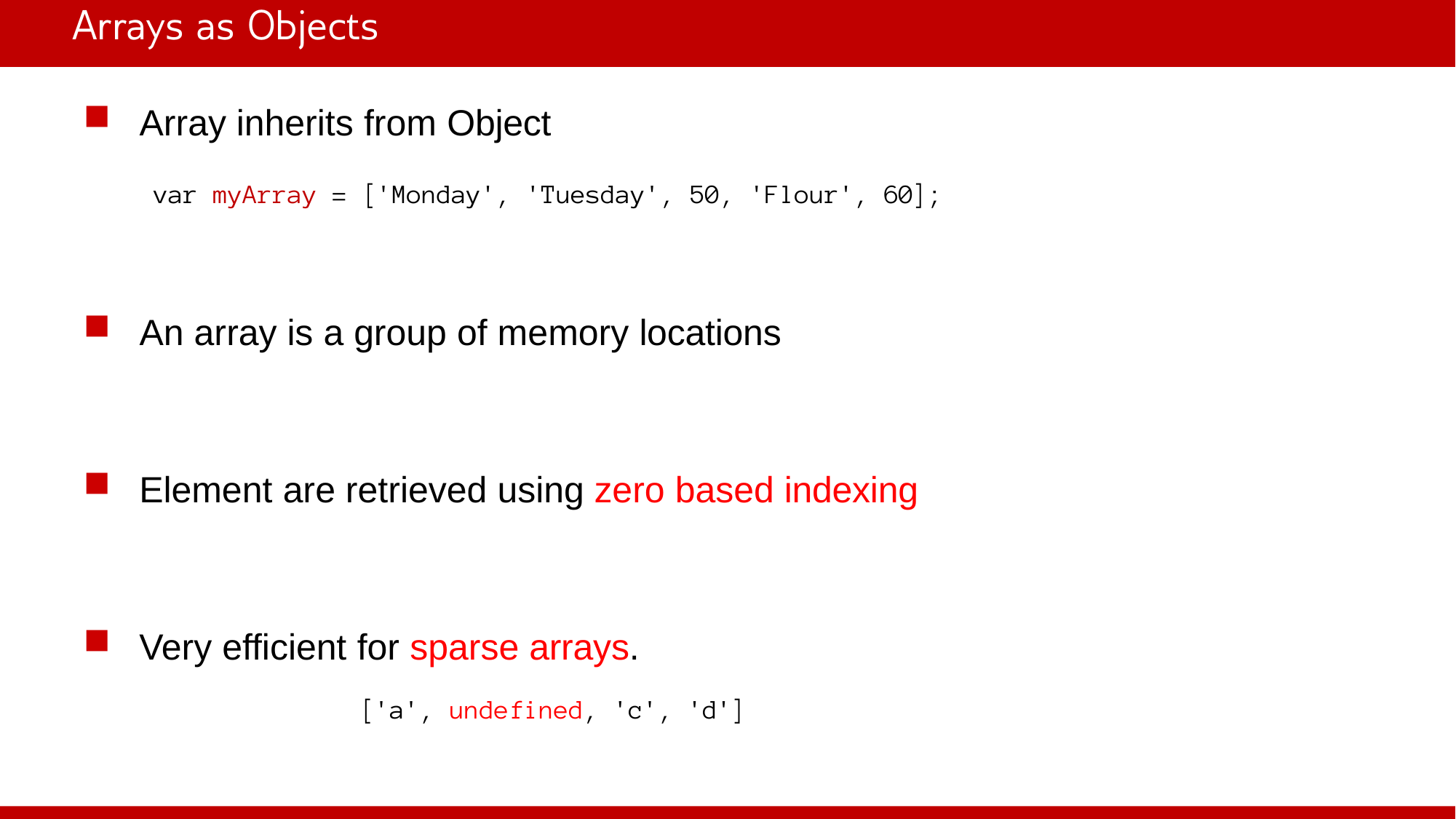

# Arrays as Objects
Array inherits from Object
var myArray = ['Monday', 'Tuesday', 50, 'Flour', 60];
An array is a group of memory locations
Element are retrieved using zero based indexing
Very efficient for sparse arrays.
['a', undefined, 'c', 'd']